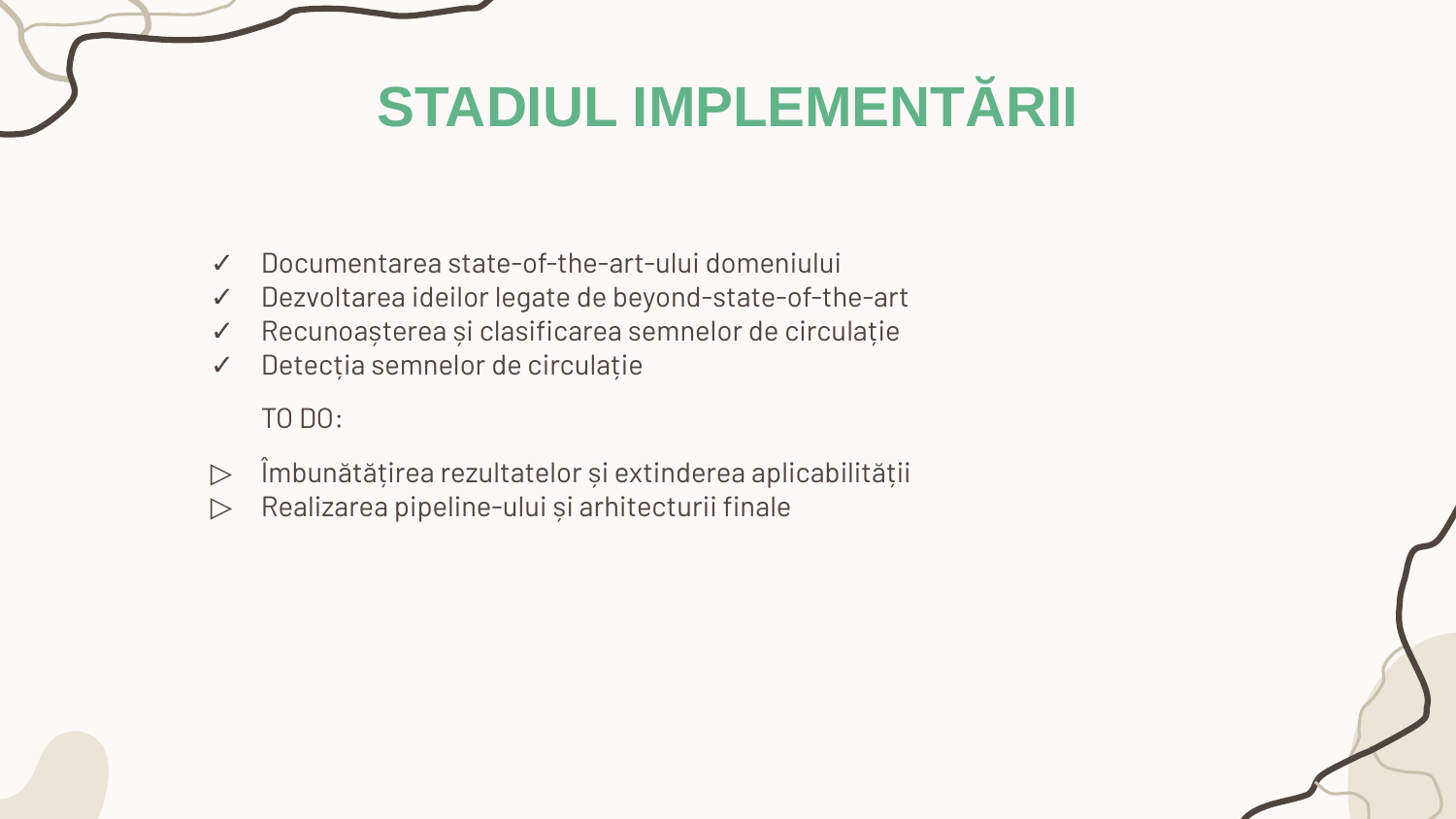

# STADIUL IMPLEMENTĂRII
Documentarea state-of-the-art-ului domeniului
Dezvoltarea ideilor legate de beyond-state-of-the-art
Recunoașterea și clasificarea semnelor de circulație
Detecția semnelor de circulație
TO DO:
Îmbunătățirea rezultatelor și extinderea aplicabilității
Realizarea pipeline-ului și arhitecturii finale